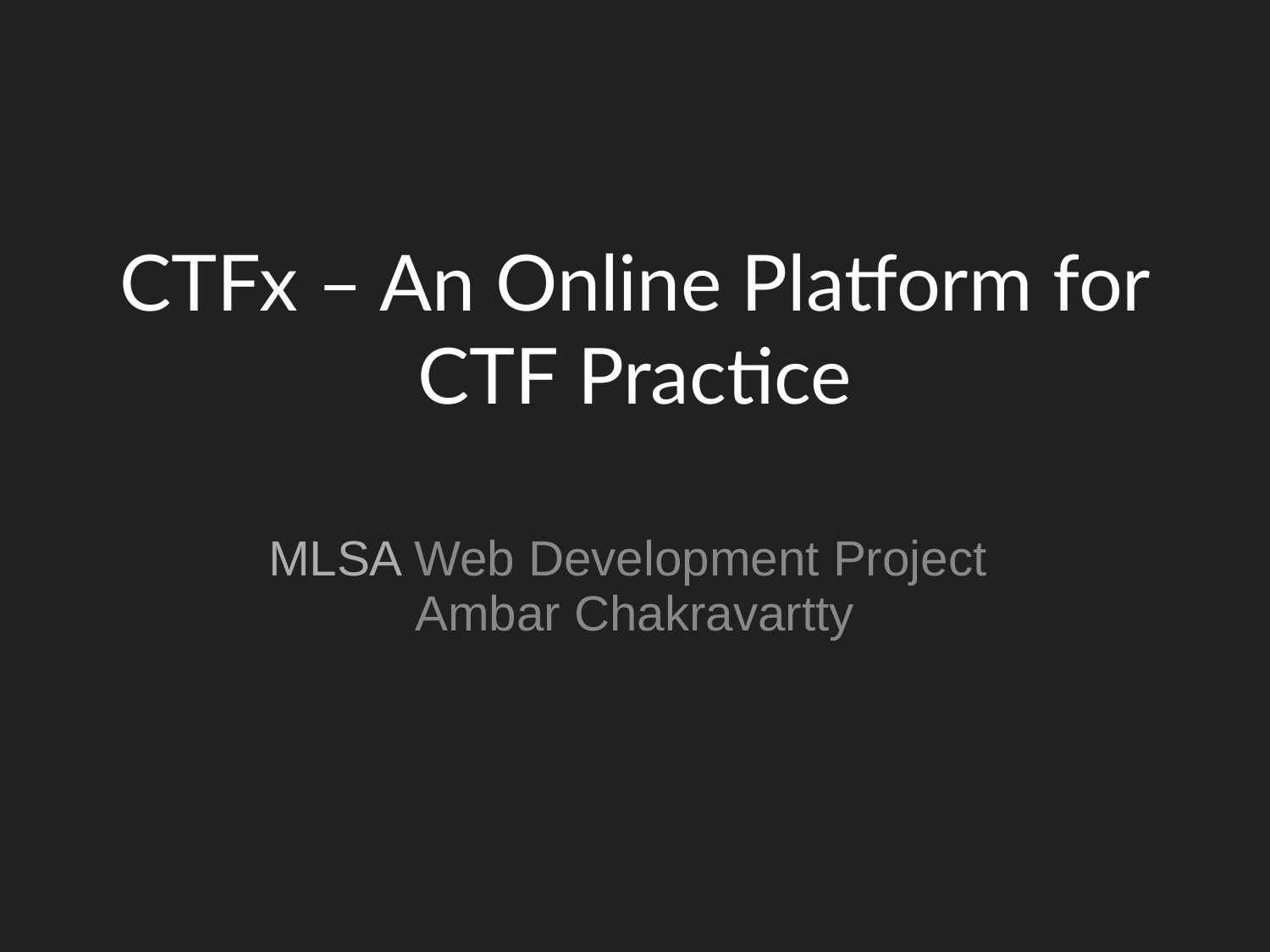

# CTFx – An Online Platform for CTF Practice
MLSA Web Development Project
Ambar Chakravartty